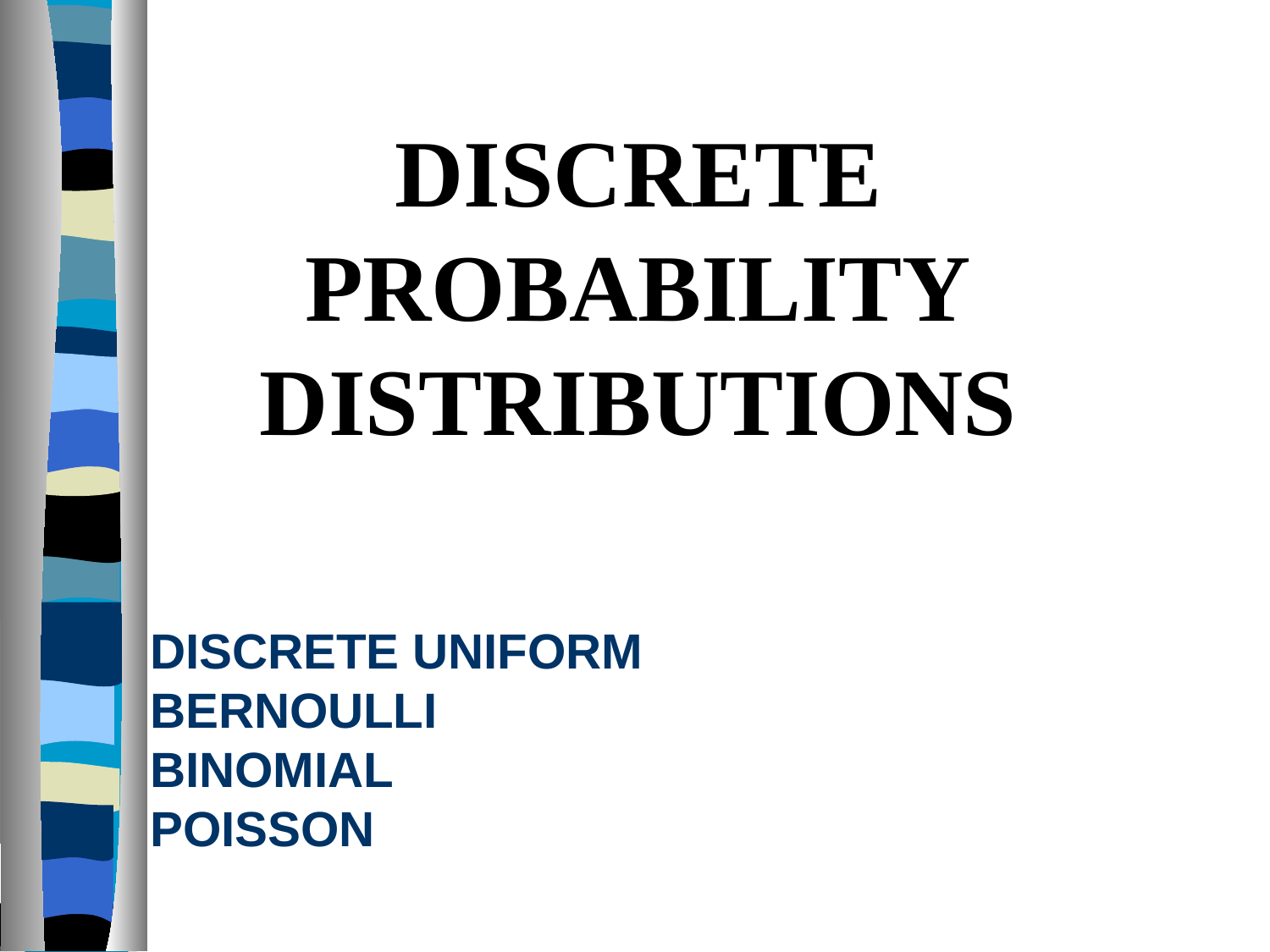

Discrete
Probability
distributions

# Discrete Uniform Bernoulli Binomial Poisson